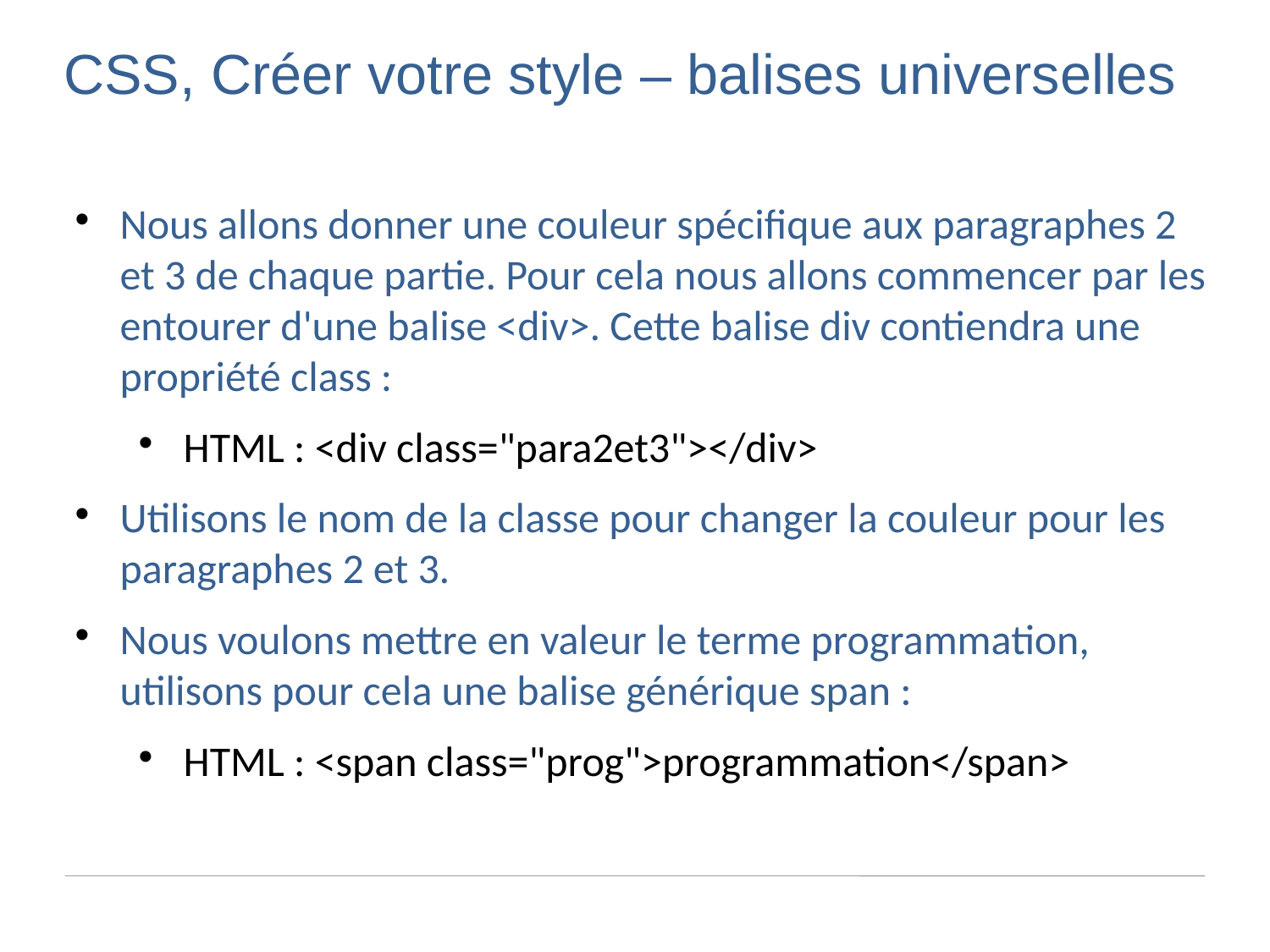

CSS, Créer votre style – balises universelles
Nous allons donner une couleur spécifique aux paragraphes 2 et 3 de chaque partie. Pour cela nous allons commencer par les entourer d'une balise <div>. Cette balise div contiendra une propriété class :
HTML : <div class="para2et3"></div>
Utilisons le nom de la classe pour changer la couleur pour les paragraphes 2 et 3.
Nous voulons mettre en valeur le terme programmation, utilisons pour cela une balise générique span :
HTML : <span class="prog">programmation</span>